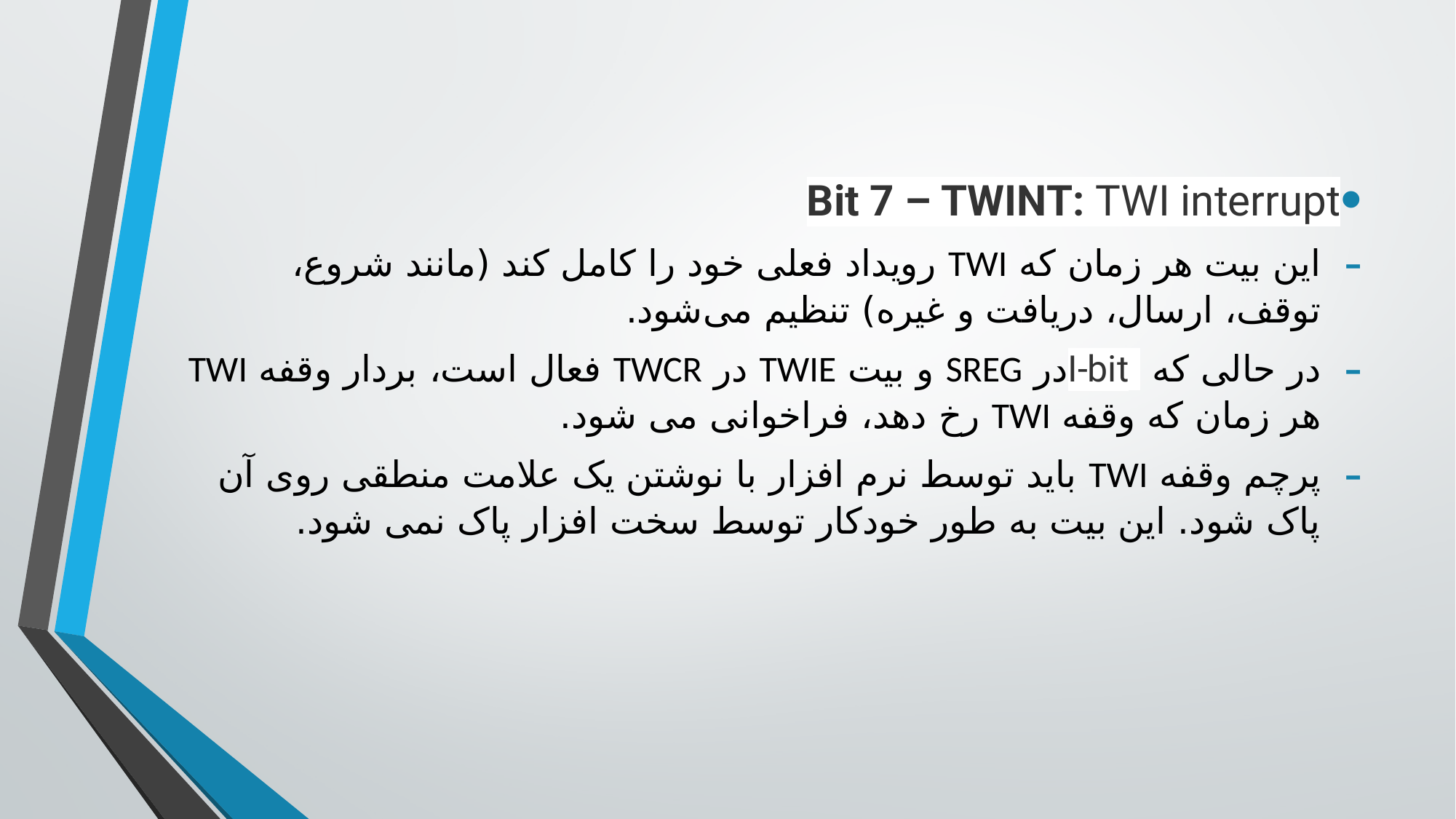

Bit 7 – TWINT: TWI interrupt
این بیت هر زمان که TWI رویداد فعلی خود را کامل کند (مانند شروع، توقف، ارسال، دریافت و غیره) تنظیم می‌شود.
در حالی که  I-bitدر SREG و بیت TWIE در TWCR فعال است، بردار وقفه TWI هر زمان که وقفه TWI رخ دهد، فراخوانی می شود.
پرچم وقفه TWI باید توسط نرم افزار با نوشتن یک علامت منطقی روی آن پاک شود. این بیت به طور خودکار توسط سخت افزار پاک نمی شود.